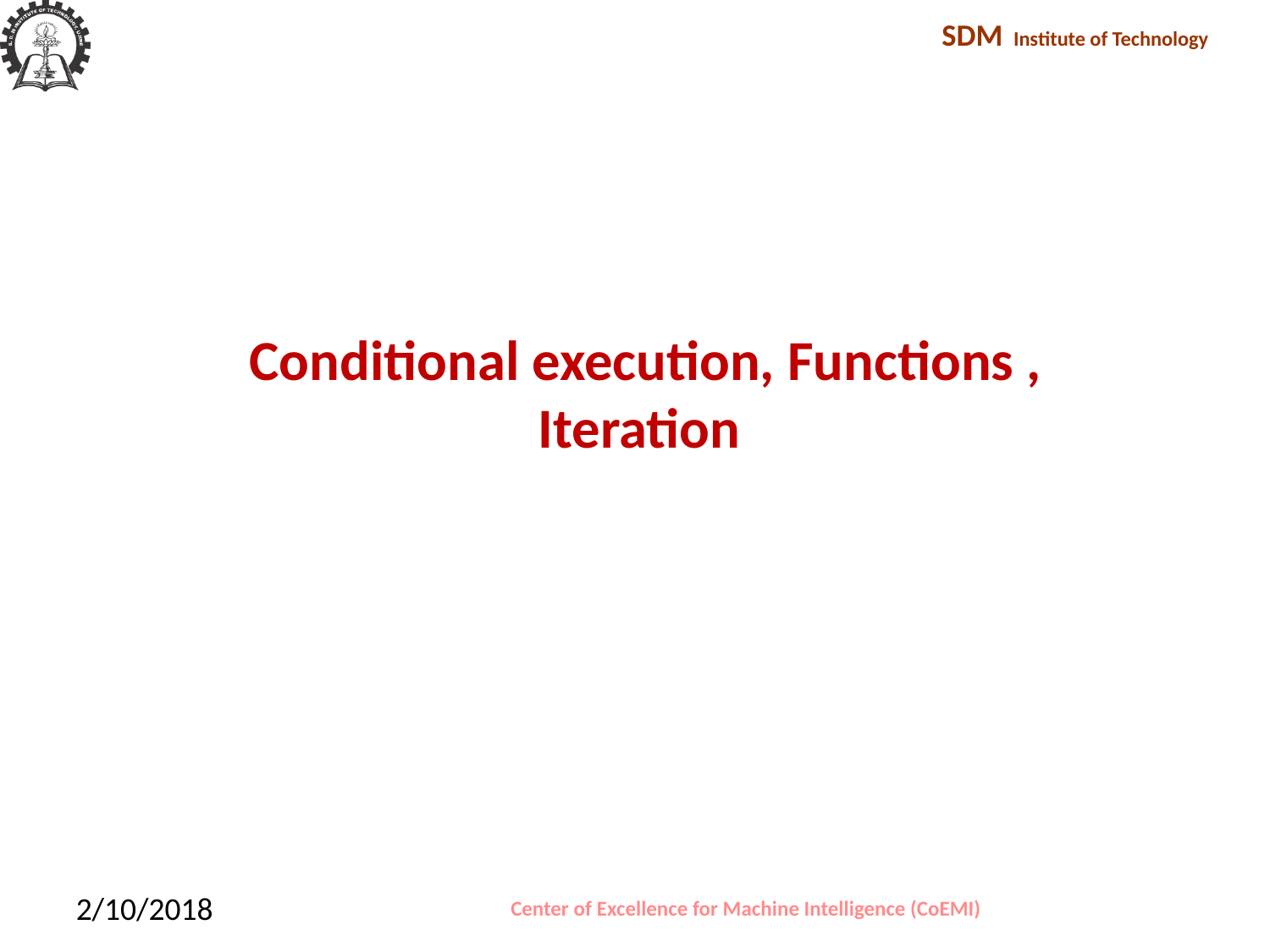

Conditional execution, Functions , Iteration
2/10/2018
Center of Excellence for Machine Intelligence (CoEMI)